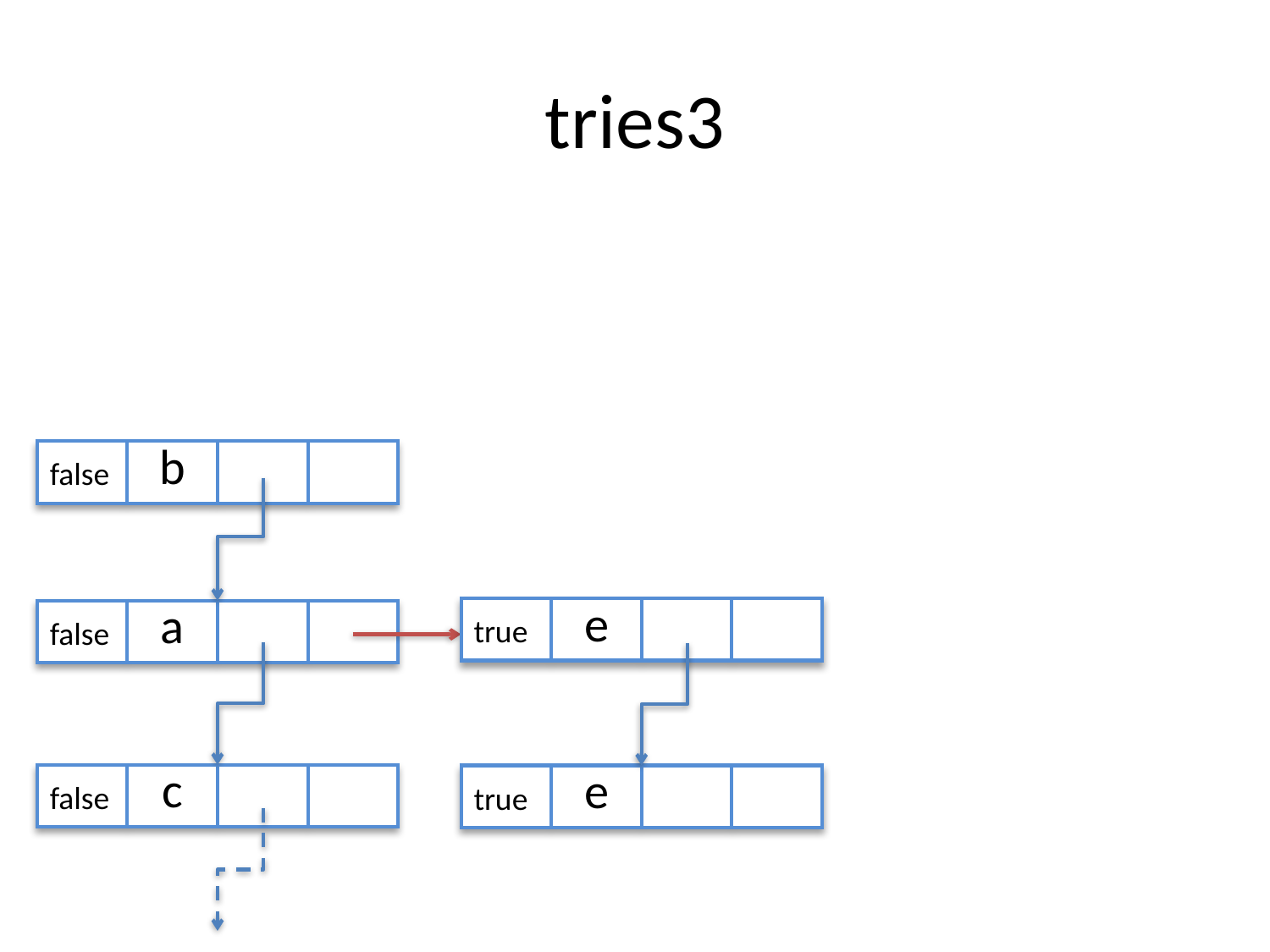

# tries3
| false | b |  |  |
| --- | --- | --- | --- |
| true | e |  |  |
| --- | --- | --- | --- |
| false | a |  |  |
| --- | --- | --- | --- |
| false | c |  |  |
| --- | --- | --- | --- |
| true | e |  |  |
| --- | --- | --- | --- |